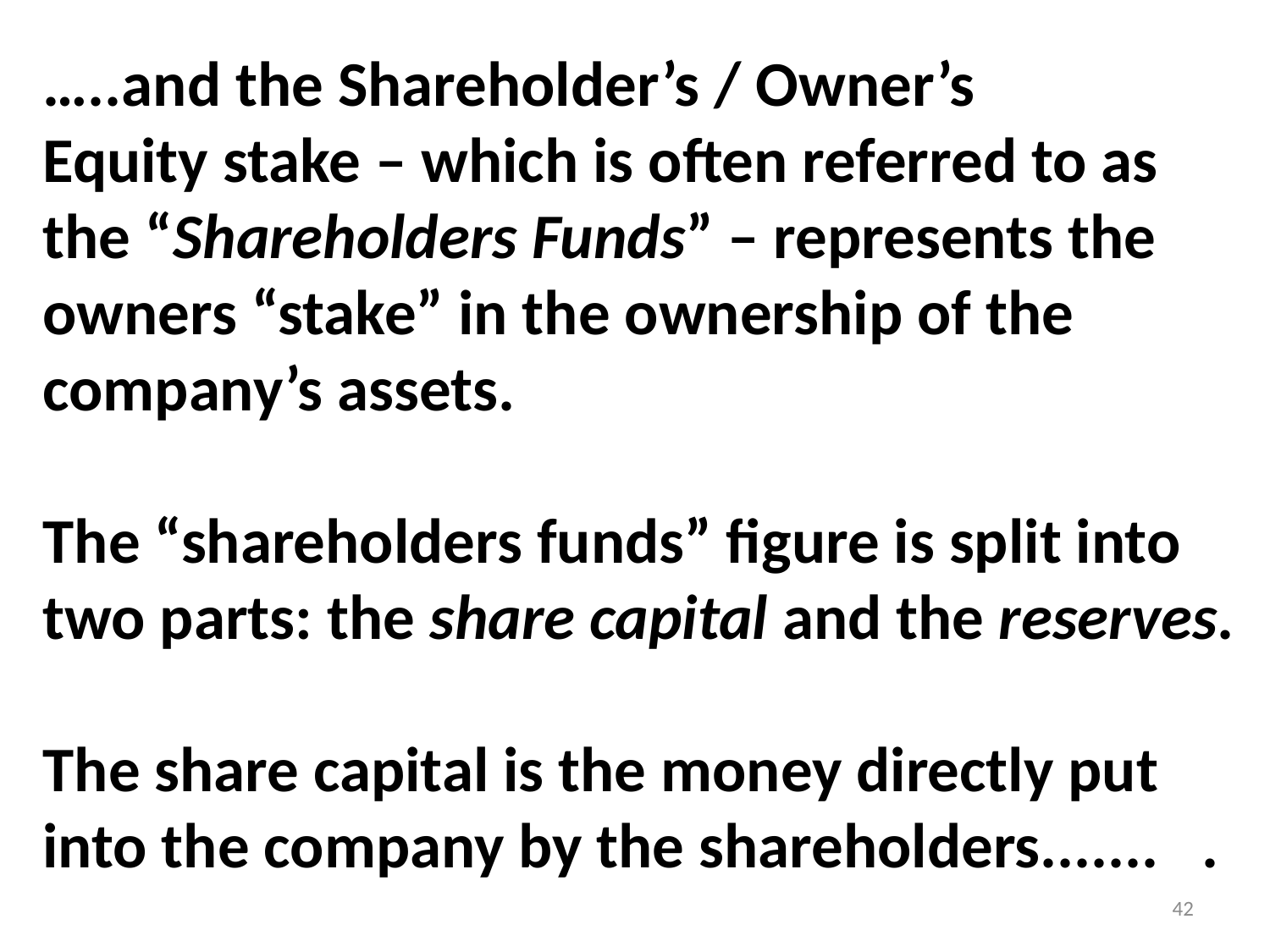

…..and the Shareholder’s / Owner’s
Equity stake – which is often referred to as
the “Shareholders Funds” – represents the
owners “stake” in the ownership of the
company’s assets.

The “shareholders funds” figure is split into
two parts: the share capital and the reserves.

The share capital is the money directly put
into the company by the shareholders.......   .
42